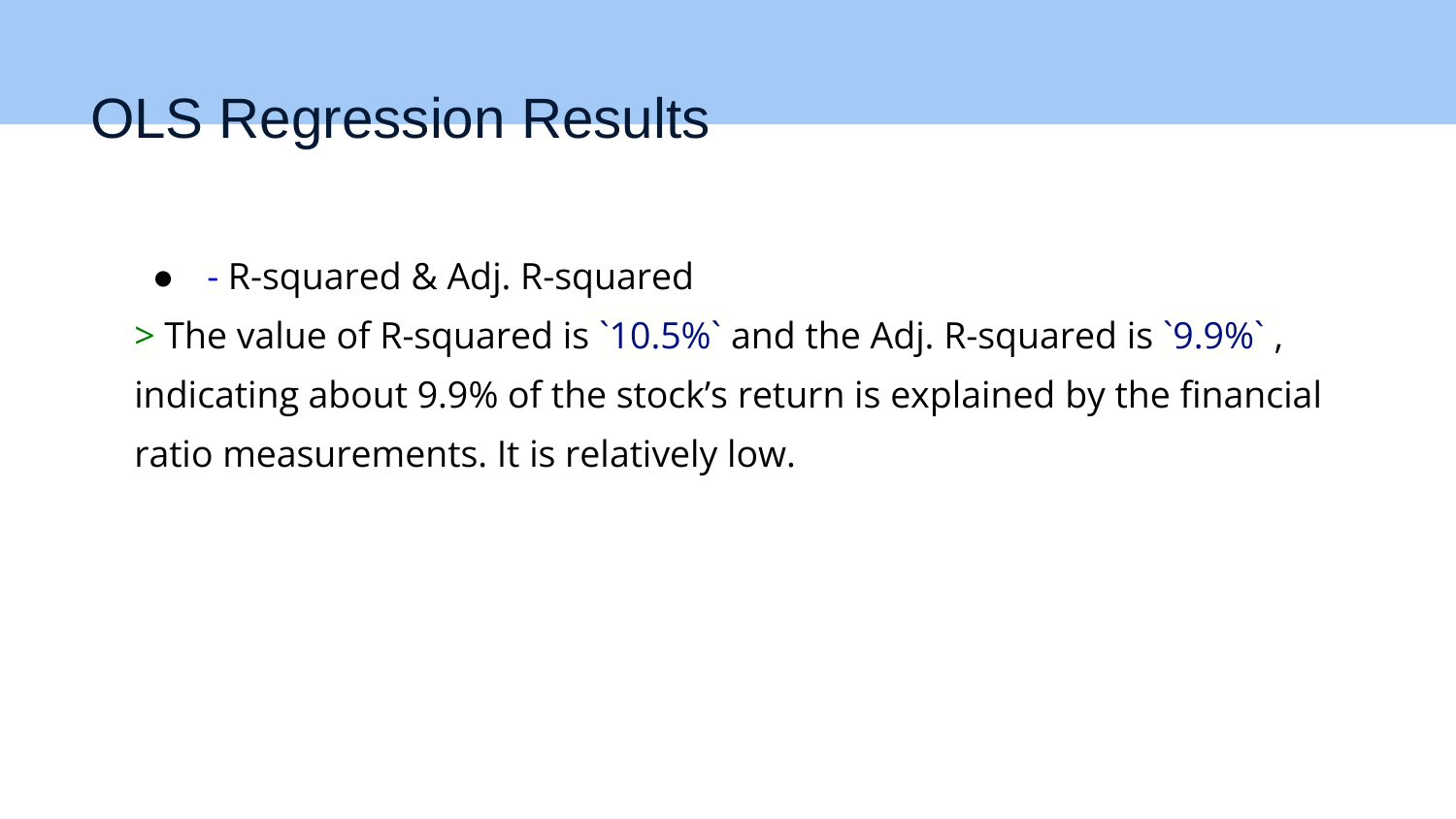

# OLS Regression Results

- R-squared & Adj. R-squared
> The value of R-squared is `10.5%` and the Adj. R-squared is `9.9%` , indicating about 9.9% of the stock’s return is explained by the financial ratio measurements. It is relatively low.